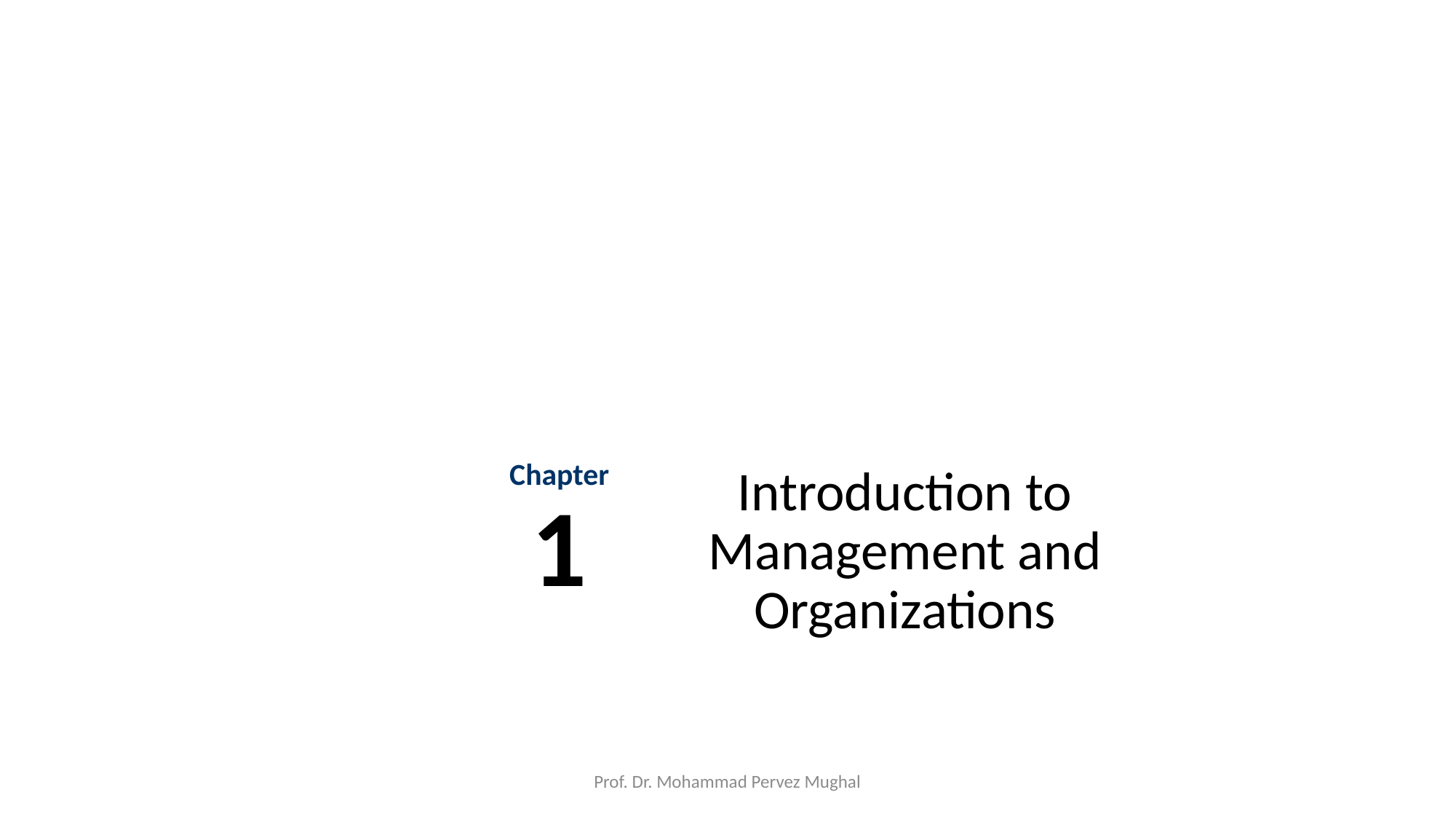

# Introduction to Management and Organizations
Chapter
1
Prof. Dr. Mohammad Pervez Mughal